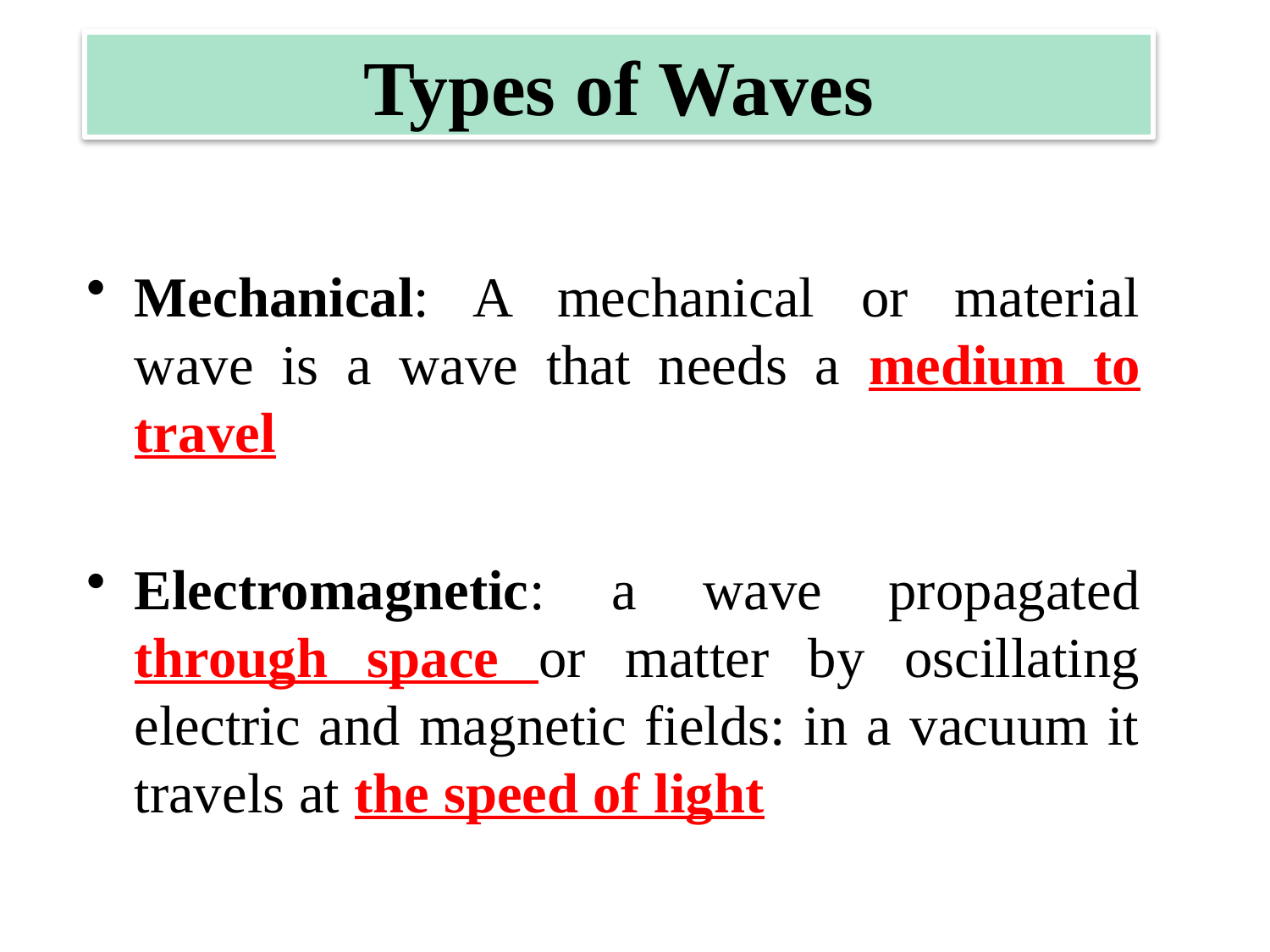

Types of Waves
Mechanical: A mechanical or material wave is a wave that needs a medium to travel

Electromagnetic: a wave propagated through space or matter by oscillating electric and magnetic fields: in a vacuum it travels at the speed of light